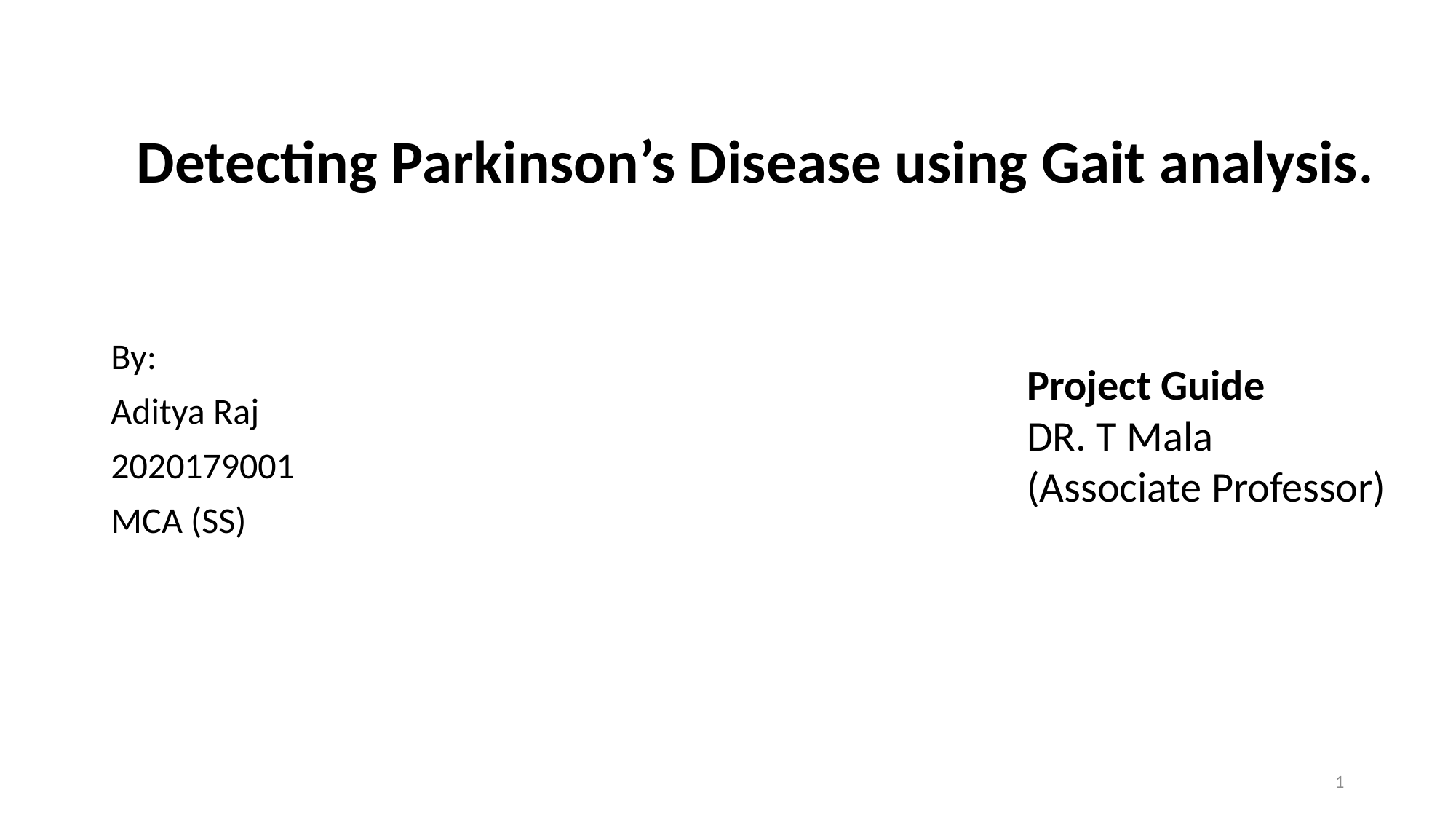

Detecting Parkinson’s Disease using Gait analysis.

By:
Aditya Raj
2020179001
MCA (SS)

Project Guide
DR. T Mala
(Associate Professor)
1